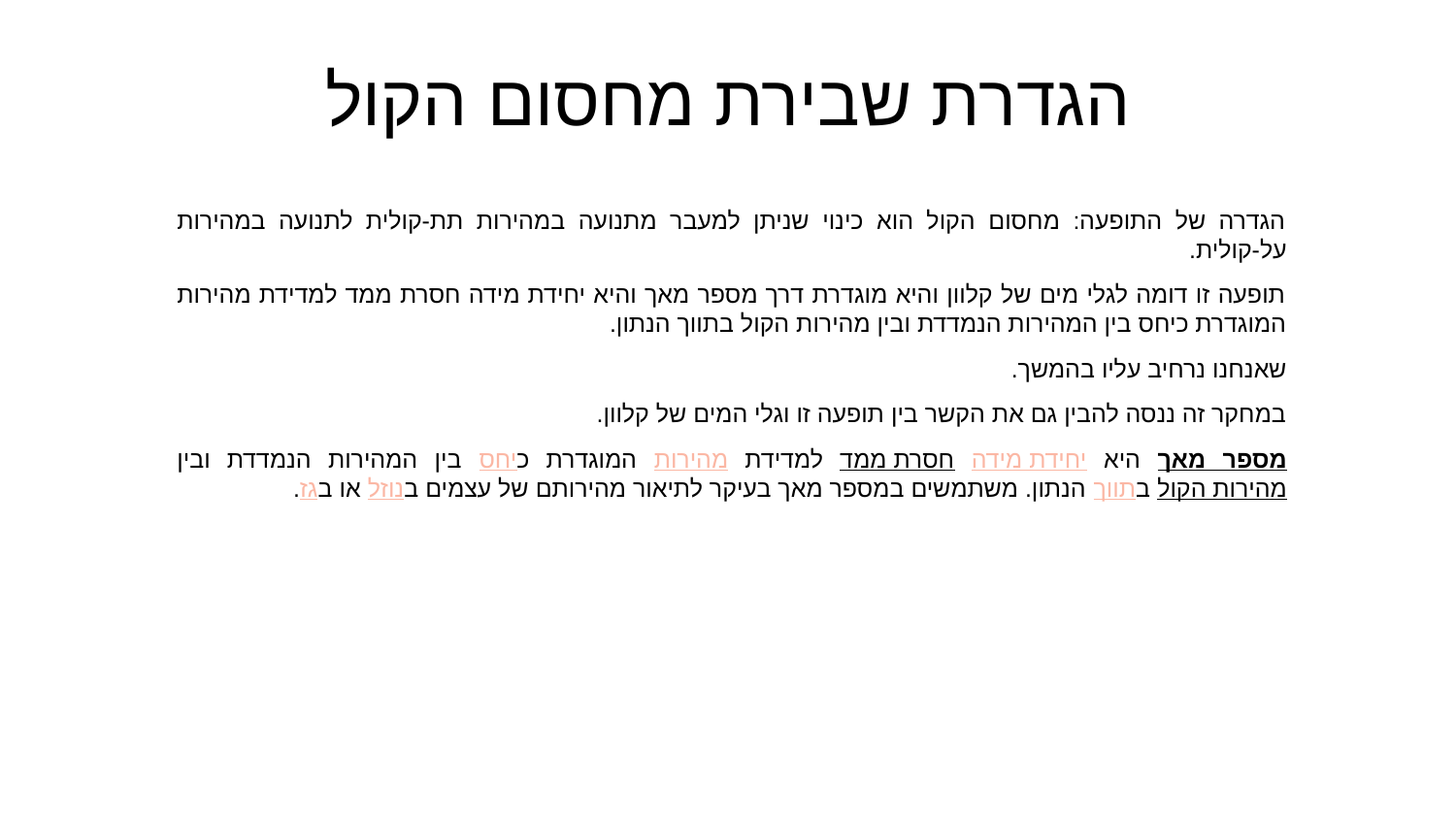

הגדרת שבירת מחסום הקול

הגדרה של התופעה: מחסום הקול הוא כינוי שניתן למעבר מתנועה במהירות תת-קולית לתנועה במהירות על-קולית.
תופעה זו דומה לגלי מים של קלוון והיא מוגדרת דרך מספר מאך והיא יחידת מידה חסרת ממד למדידת מהירות המוגדרת כיחס בין המהירות הנמדדת ובין מהירות הקול בתווך הנתון.
שאנחנו נרחיב עליו בהמשך.
במחקר זה ננסה להבין גם את הקשר בין תופעה זו וגלי המים של קלוון.
מספר מאך היא יחידת מידה חסרת ממד למדידת מהירות המוגדרת כיחס בין המהירות הנמדדת ובין מהירות הקול בתווך הנתון. משתמשים במספר מאך בעיקר לתיאור מהירותם של עצמים בנוזל או בגז.